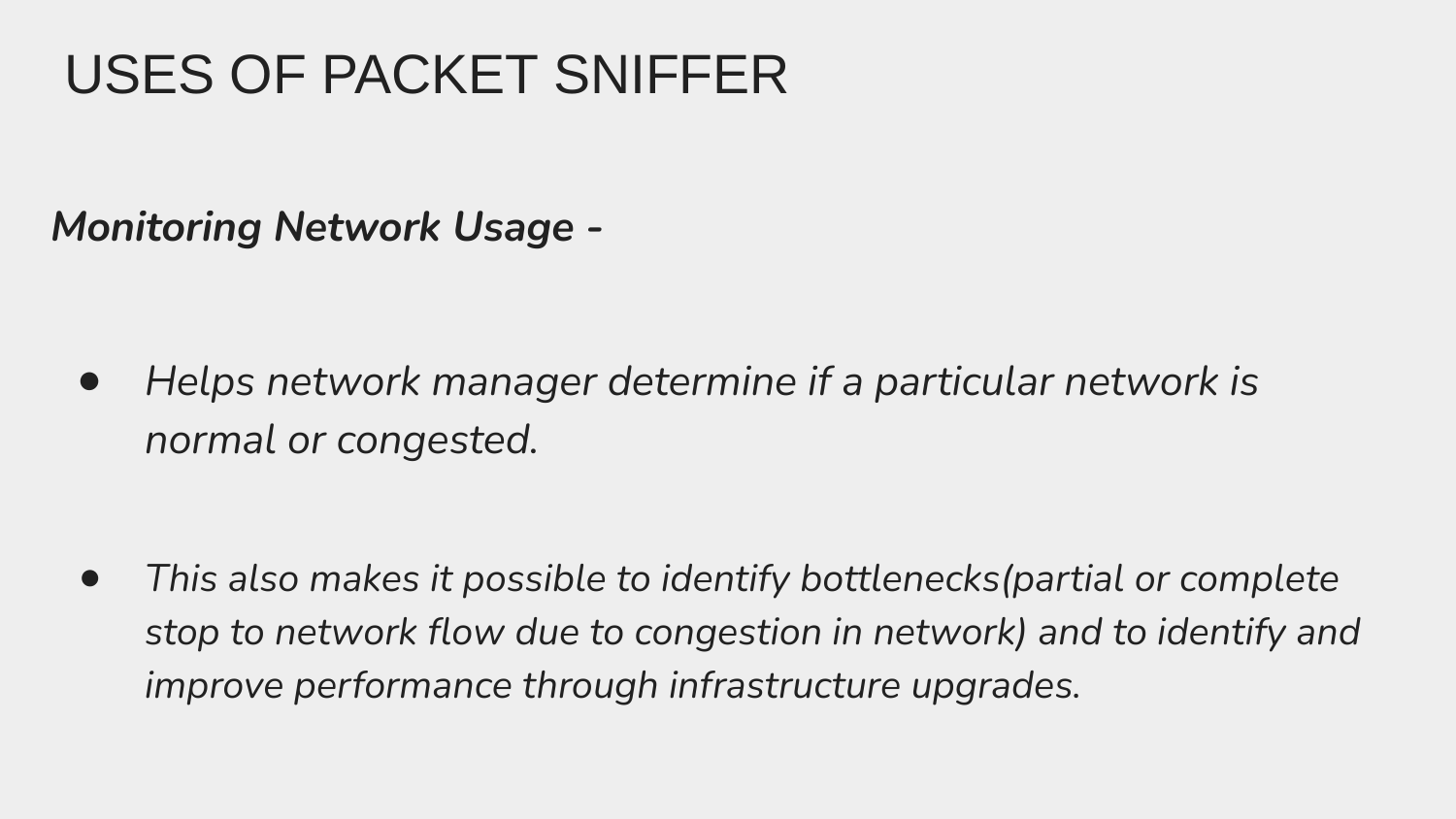

# USES OF PACKET SNIFFER
Monitoring Network Usage -

Helps network manager determine if a particular network is normal or congested.

This also makes it possible to identify bottlenecks(partial or complete stop to network flow due to congestion in network) and to identify and improve performance through infrastructure upgrades.